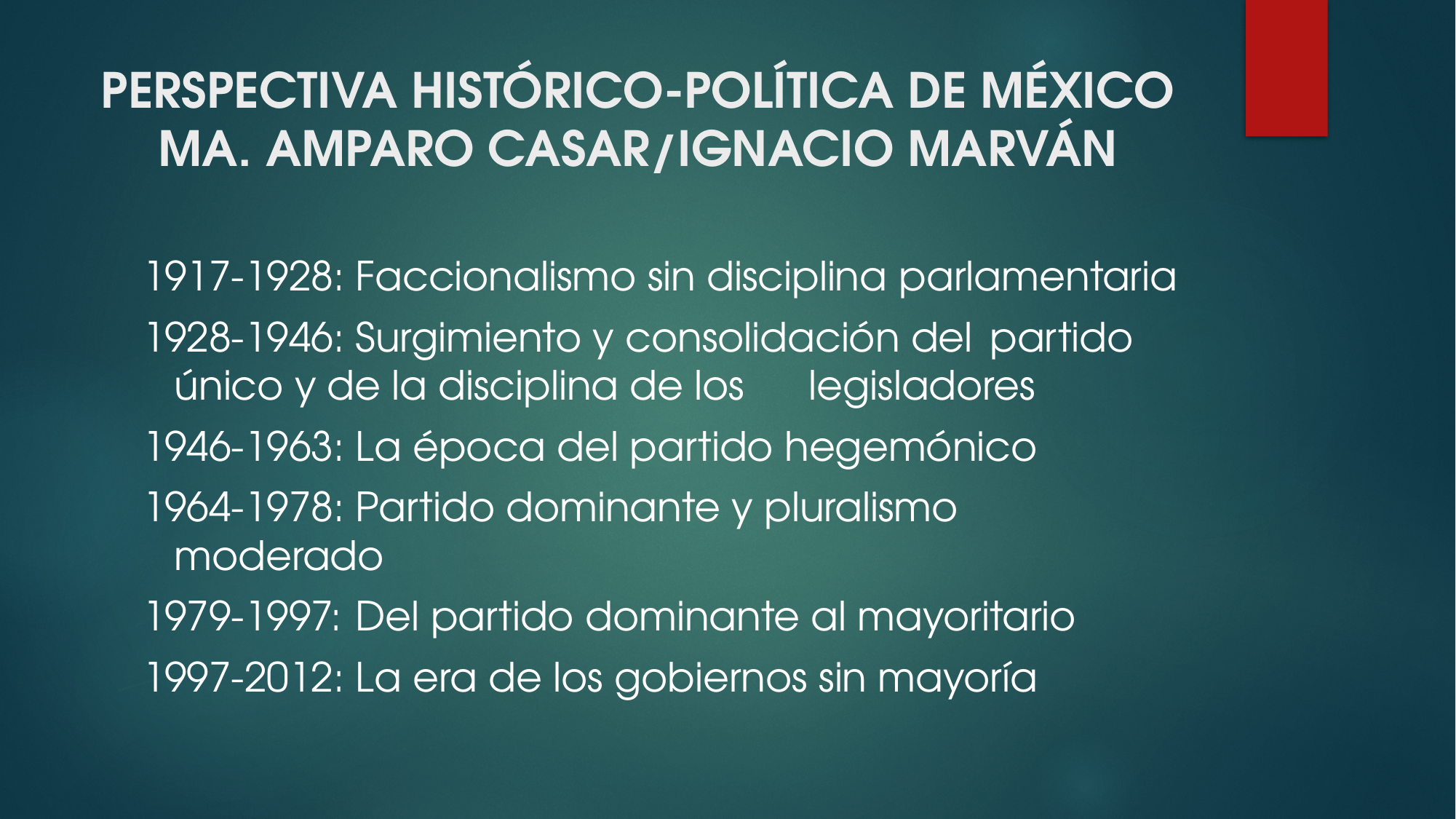

# PERSPECTIVA HISTÓRICO-POLÍTICA DE MÉXICO MA. AMPARO CASAR/IGNACIO MARVÁN
1917-1928: 	Faccionalismo sin disciplina 									parlamentaria
1928-1946: 	Surgimiento y consolidación del 								partido único y de la disciplina de los 						legisladores
1946-1963: 	La época del partido hegemónico
1964-1978: 	Partido dominante y pluralismo 								moderado
1979-1997: 	Del partido dominante al mayoritario
1997-2012: 	La era de los gobiernos sin mayoría